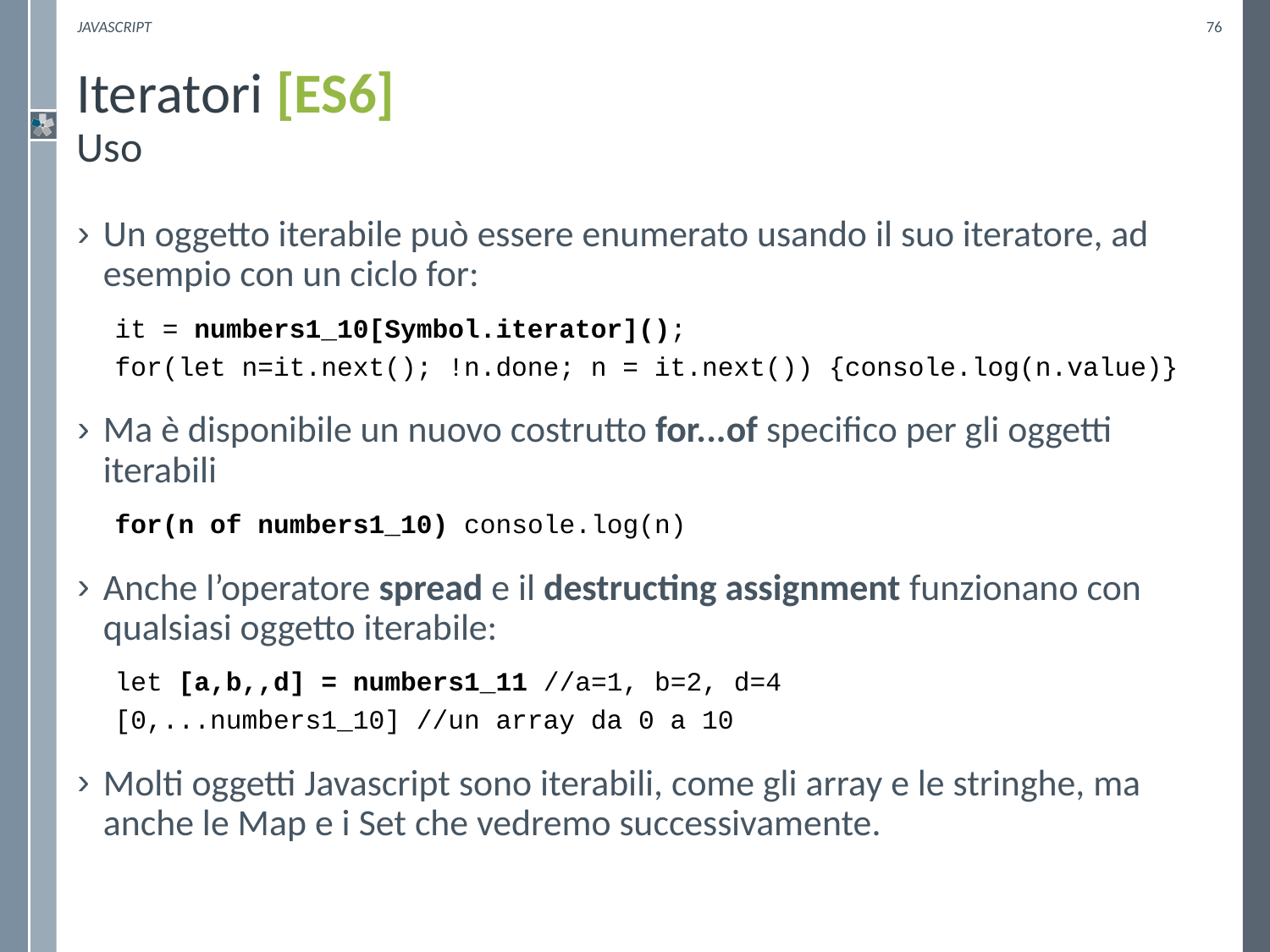

Javascript
76
# Iteratori [ES6] Uso
Un oggetto iterabile può essere enumerato usando il suo iteratore, ad esempio con un ciclo for:
it = numbers1_10[Symbol.iterator]();
for(let n=it.next(); !n.done; n = it.next()) {console.log(n.value)}
Ma è disponibile un nuovo costrutto for...of specifico per gli oggetti iterabili
for(n of numbers1_10) console.log(n)
Anche l’operatore spread e il destructing assignment funzionano con qualsiasi oggetto iterabile:
let [a,b,,d] = numbers1_11 //a=1, b=2, d=4
[0,...numbers1_10] //un array da 0 a 10
Molti oggetti Javascript sono iterabili, come gli array e le stringhe, ma anche le Map e i Set che vedremo successivamente.